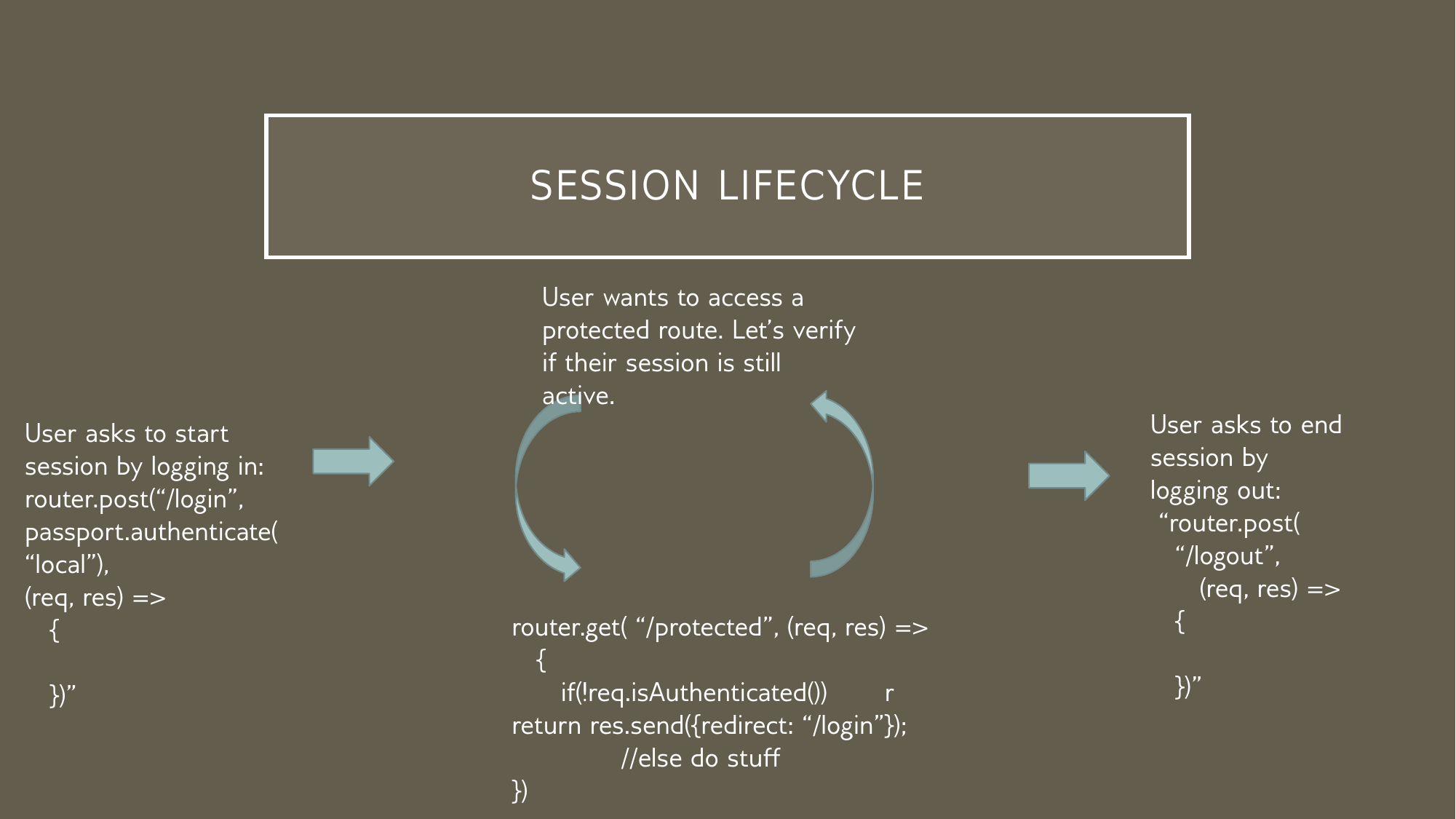

# Session lifecycle
User wants to access a protected route. Let’s verify if their session is still active.

User asks to end session by logging out:
 “router.post(
   “/logout”,
      (req, res) =>
   {

   })”
User asks to start session by logging in:
router.post(“/login”,    passport.authenticate(“local”),
(req, res) =>
   {

   })”

router.get( “/protected”, (req, res) =>
   {
      if(!req.isAuthenticated())       r      return res.send({redirect: “/login”});
	//else do stuff
})